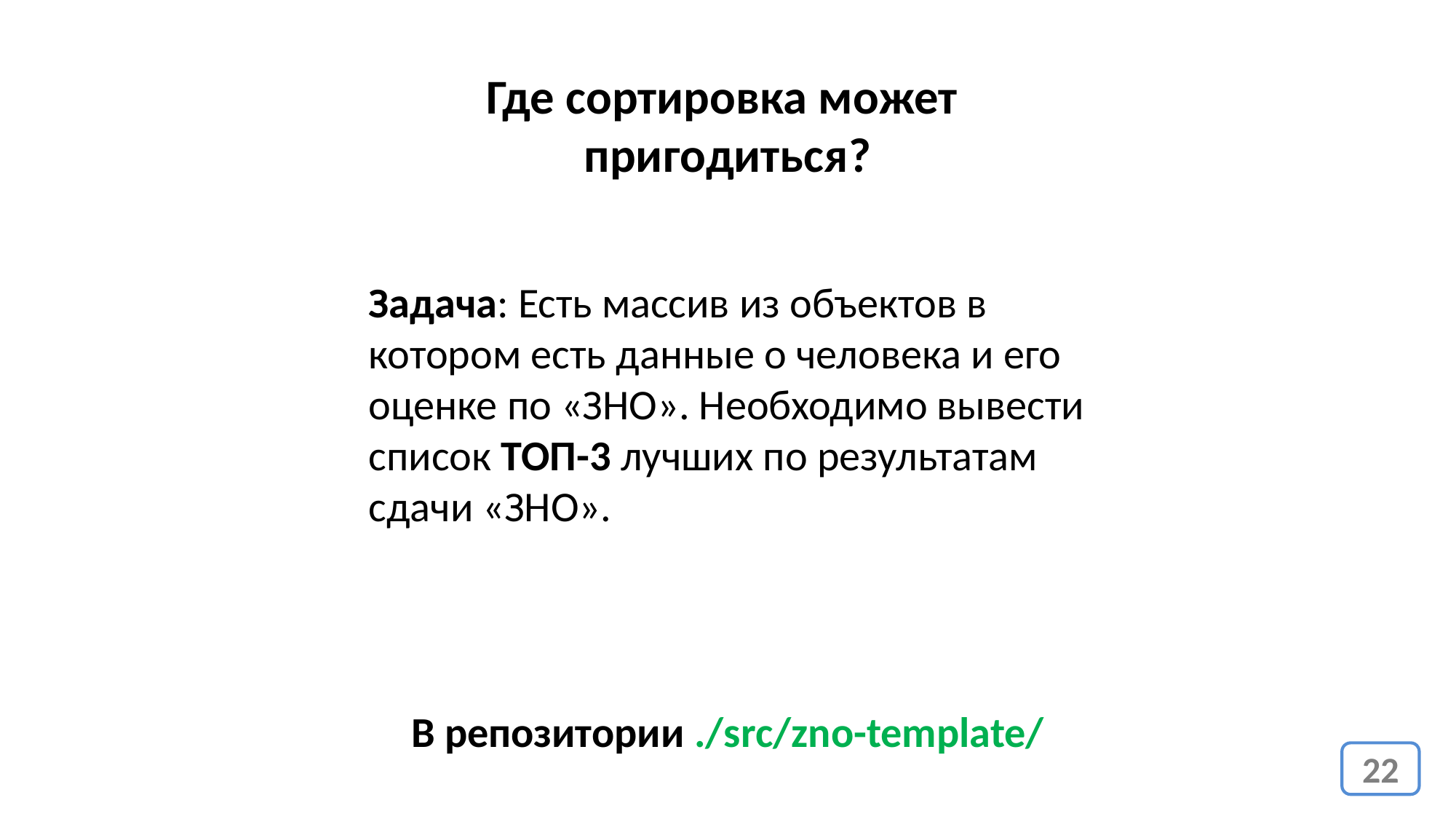

Где сортировка может
пригодиться?
Задача: Есть массив из объектов в котором есть данные о человека и его оценке по «ЗНО». Необходимо вывести список ТОП-3 лучших по результатам сдачи «ЗНО».

В репозитории ./src/zno-template/
22